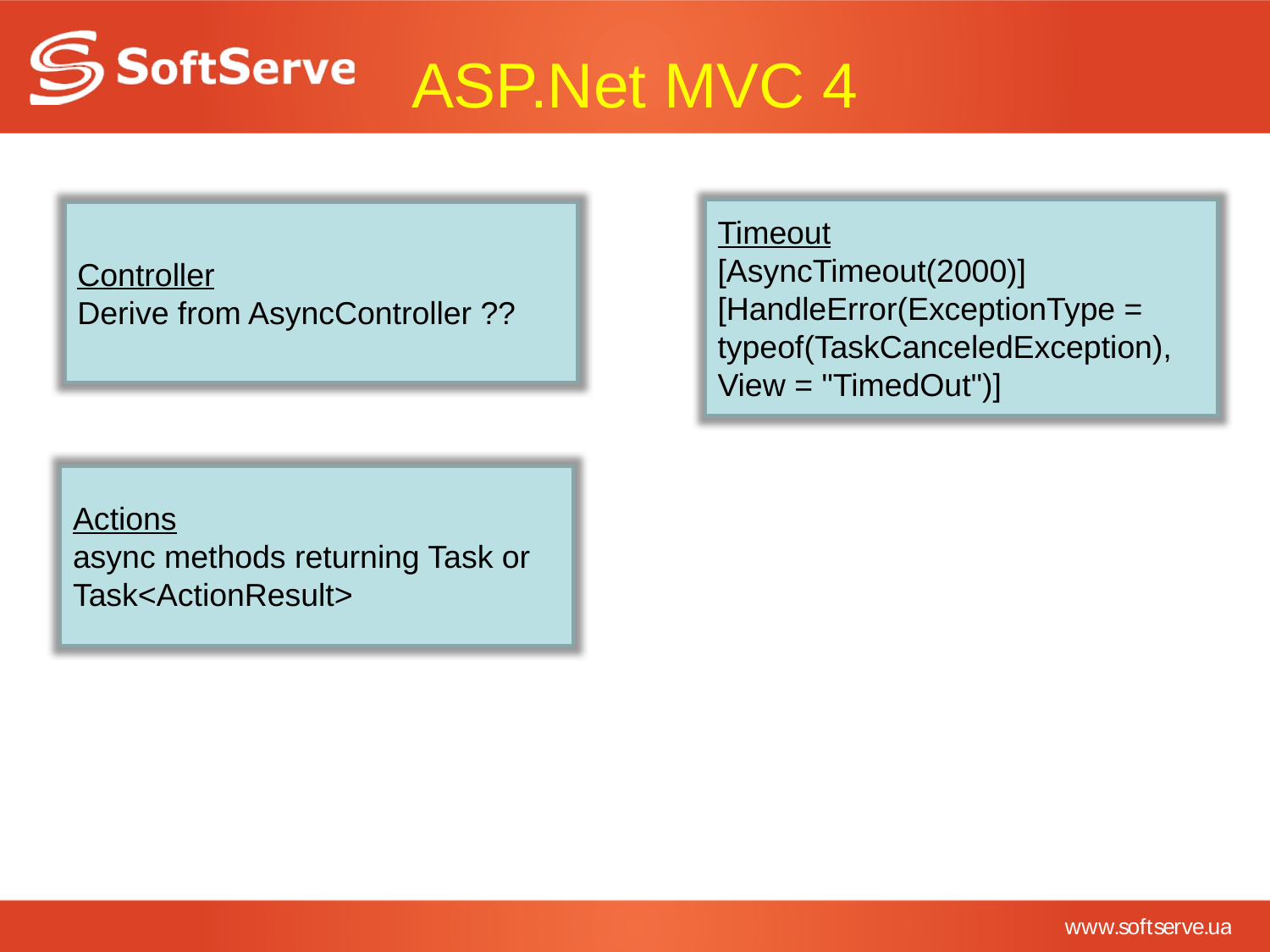

# ASP.Net MVC 4
Timeout
[AsyncTimeout(2000)]
[HandleError(ExceptionType = typeof(TaskCanceledException), View = "TimedOut")]
Controller
Derive from AsyncController ??
Actions
async methods returning Task or Task<ActionResult>